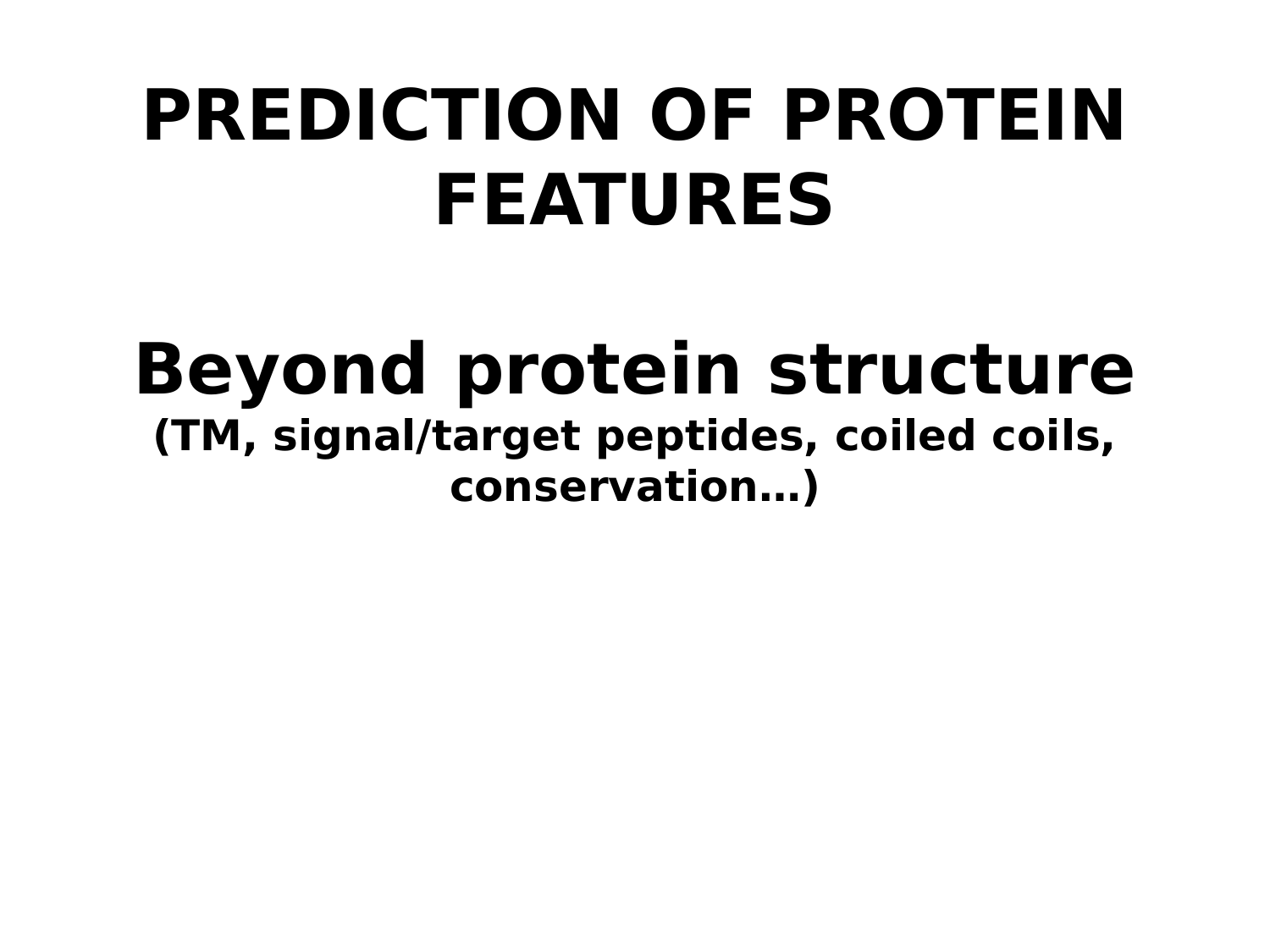

PREDICTION OF PROTEIN FEATURES

Beyond protein structure
(TM, signal/target peptides, coiled coils, conservation…)